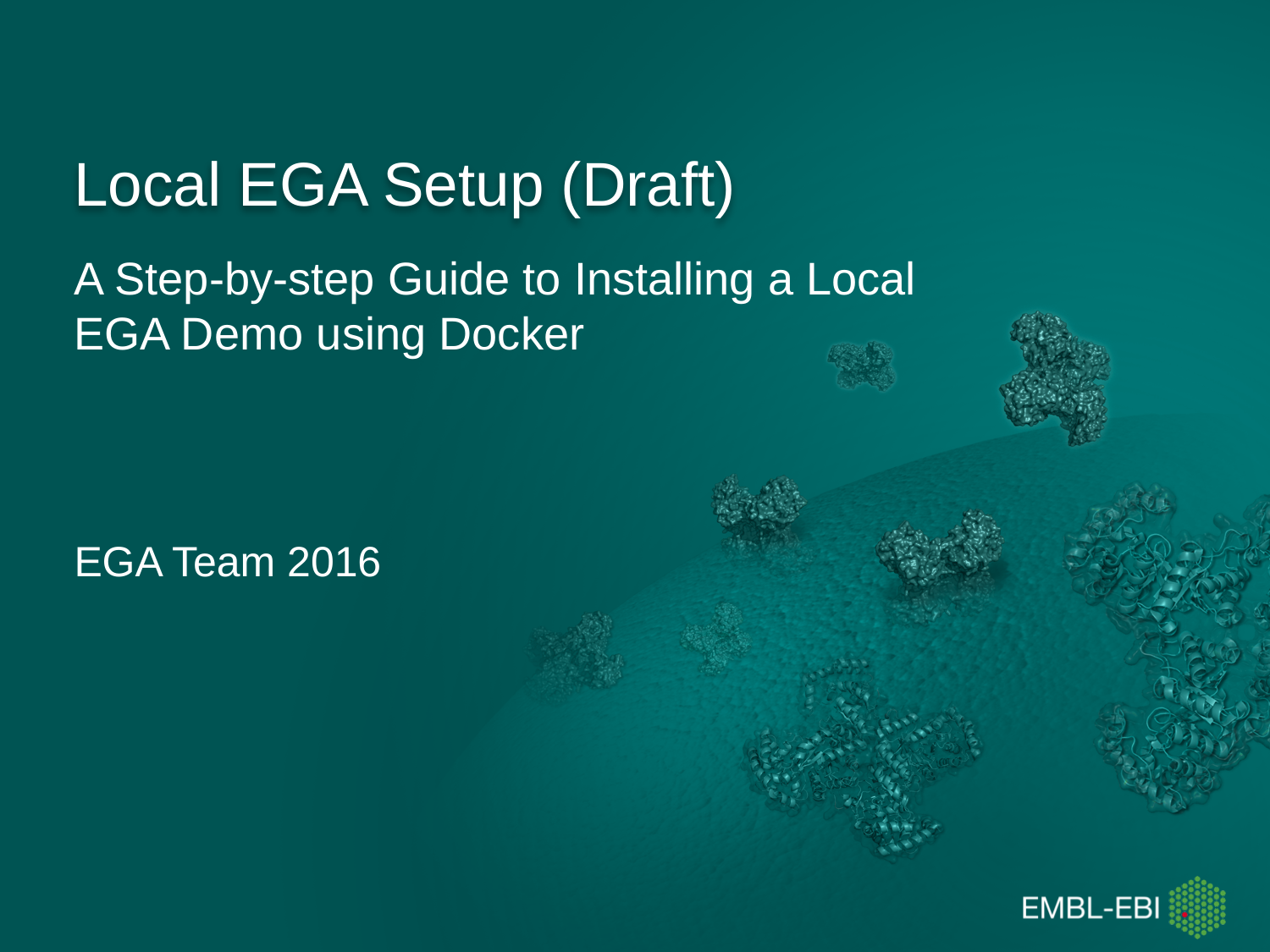

# Local EGA Setup (Draft)
A Step-by-step Guide to Installing a Local EGA Demo using Docker
EGA Team 2016